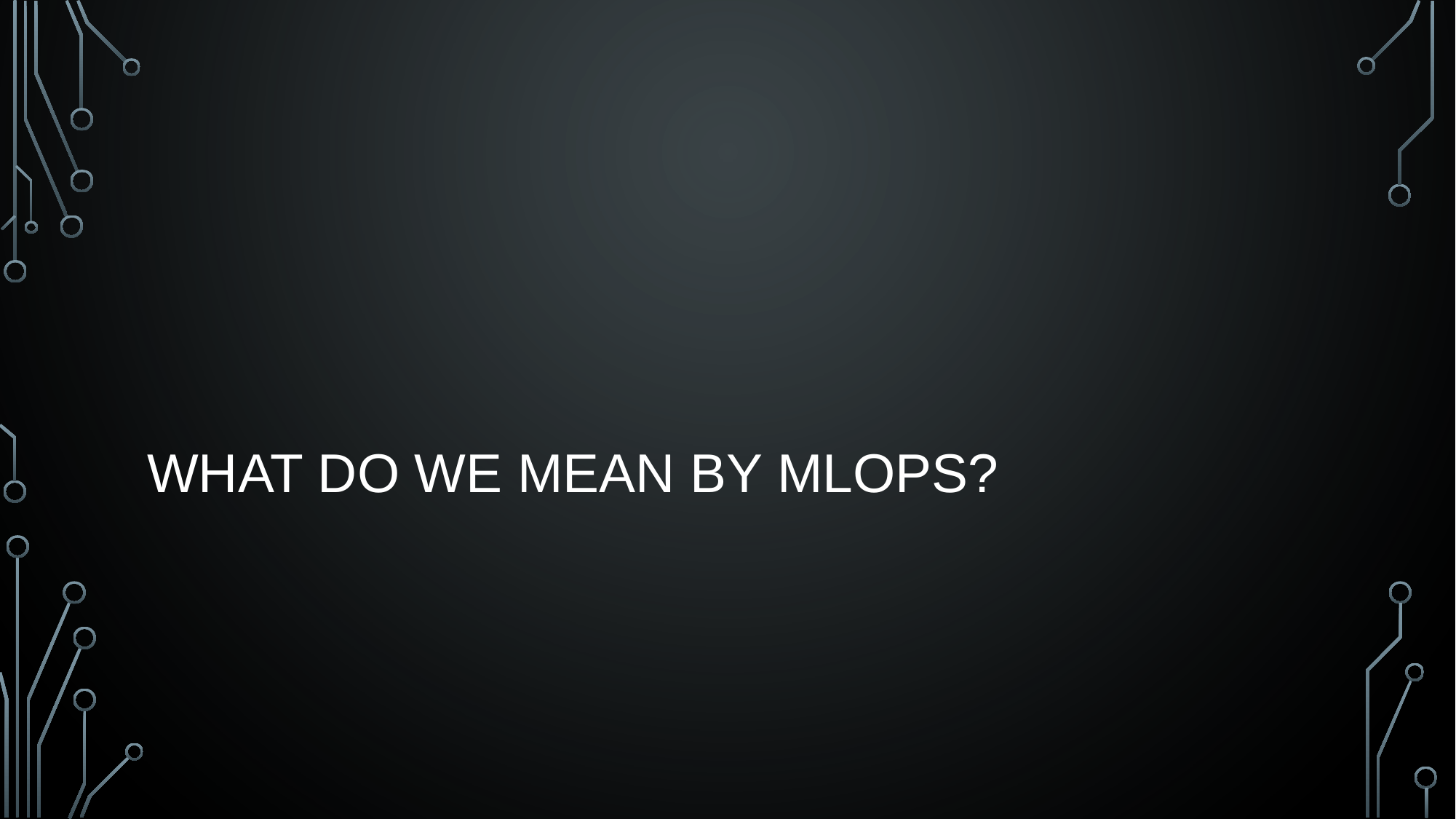

# What do we mean by MLOps?